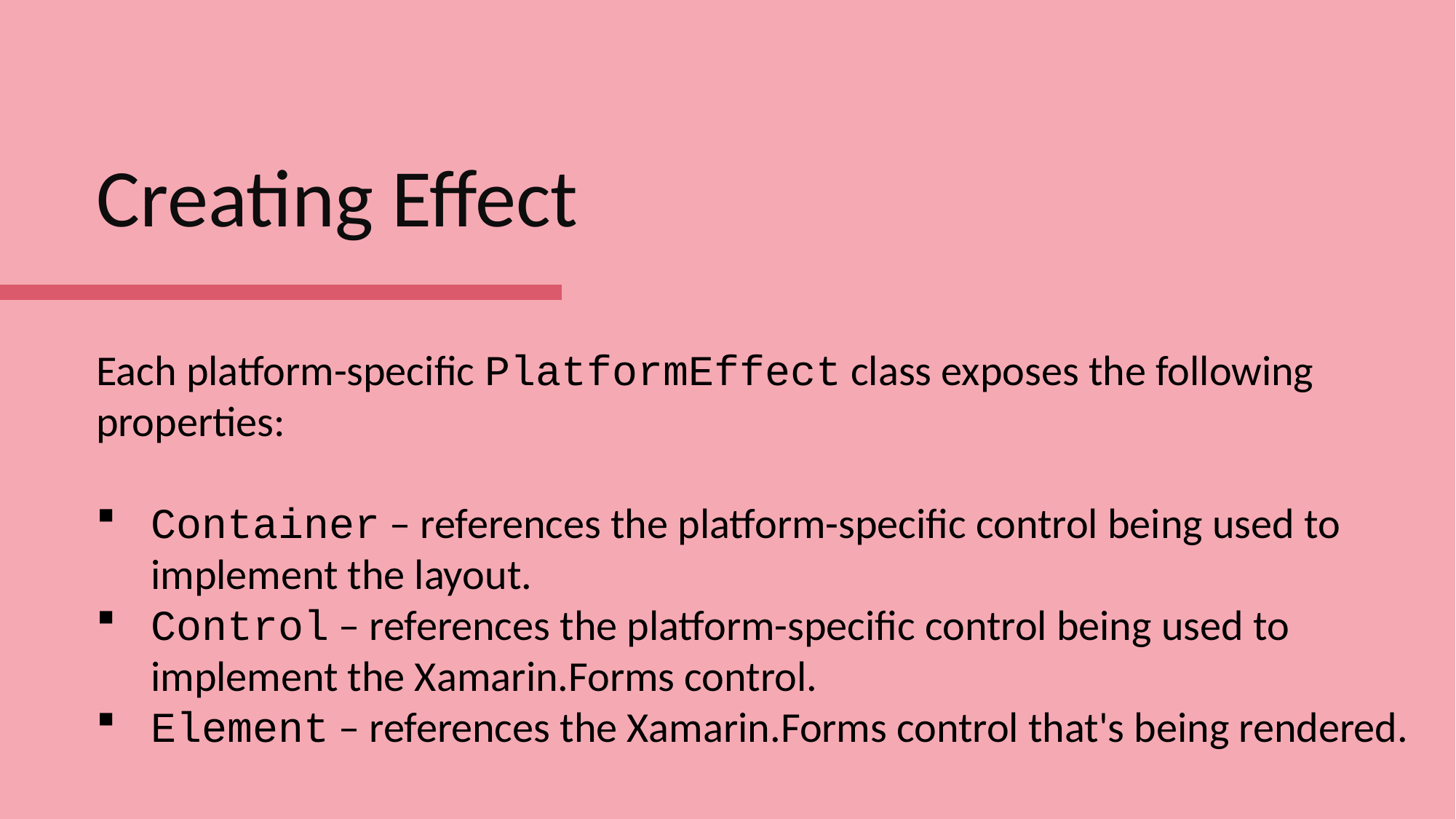

# Creating Effect
Each platform-specific PlatformEffect class exposes the following properties:

Container – references the platform-specific control being used to implement the layout.
Control – references the platform-specific control being used to implement the Xamarin.Forms control.
Element – references the Xamarin.Forms control that's being rendered.